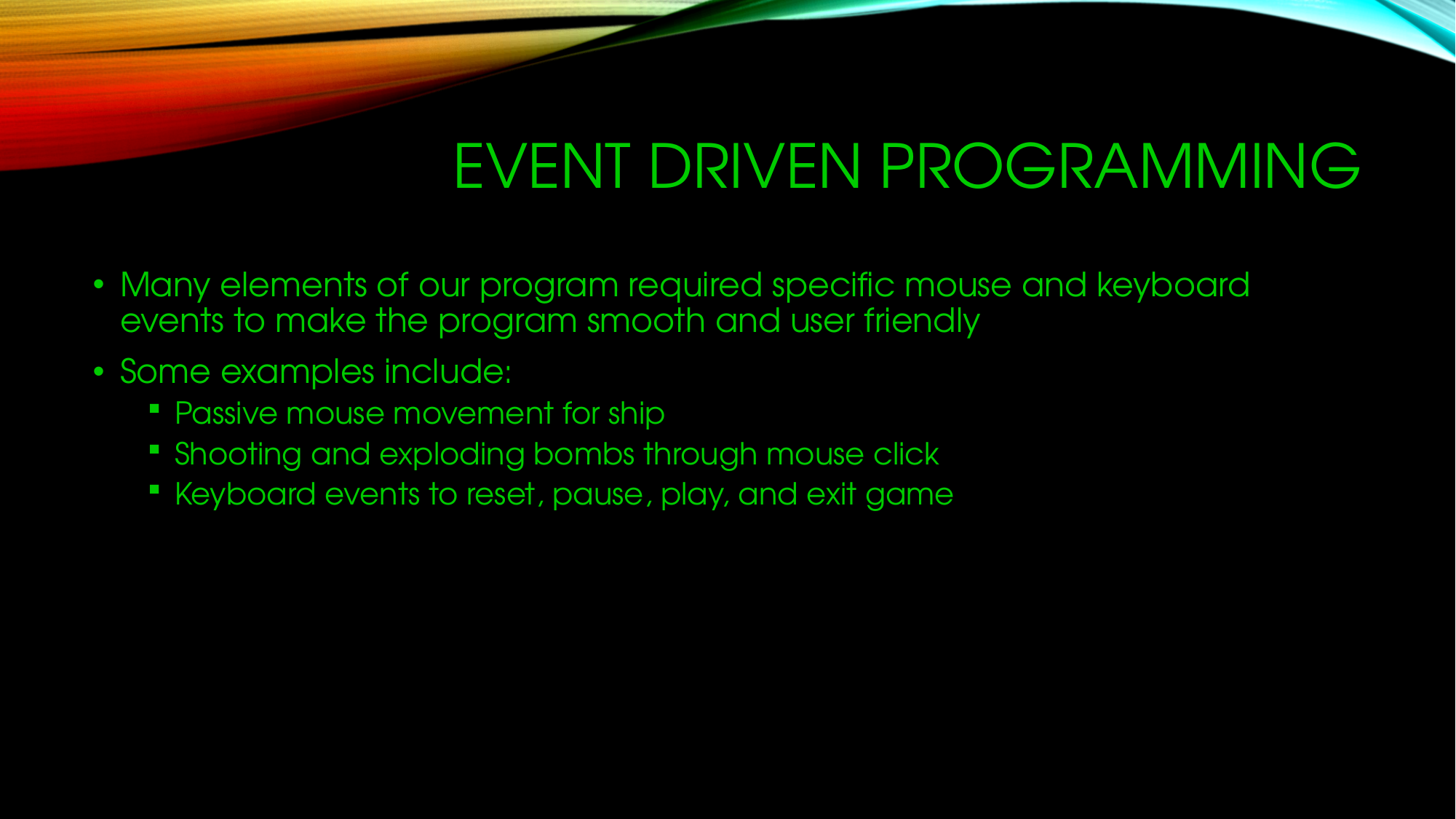

# EVENT Driven Programming
Many elements of our program required specific mouse and keyboard events to make the program smooth and user friendly
Some examples include:
Passive mouse movement for ship
Shooting and exploding bombs through mouse click
Keyboard events to reset, pause, play, and exit game